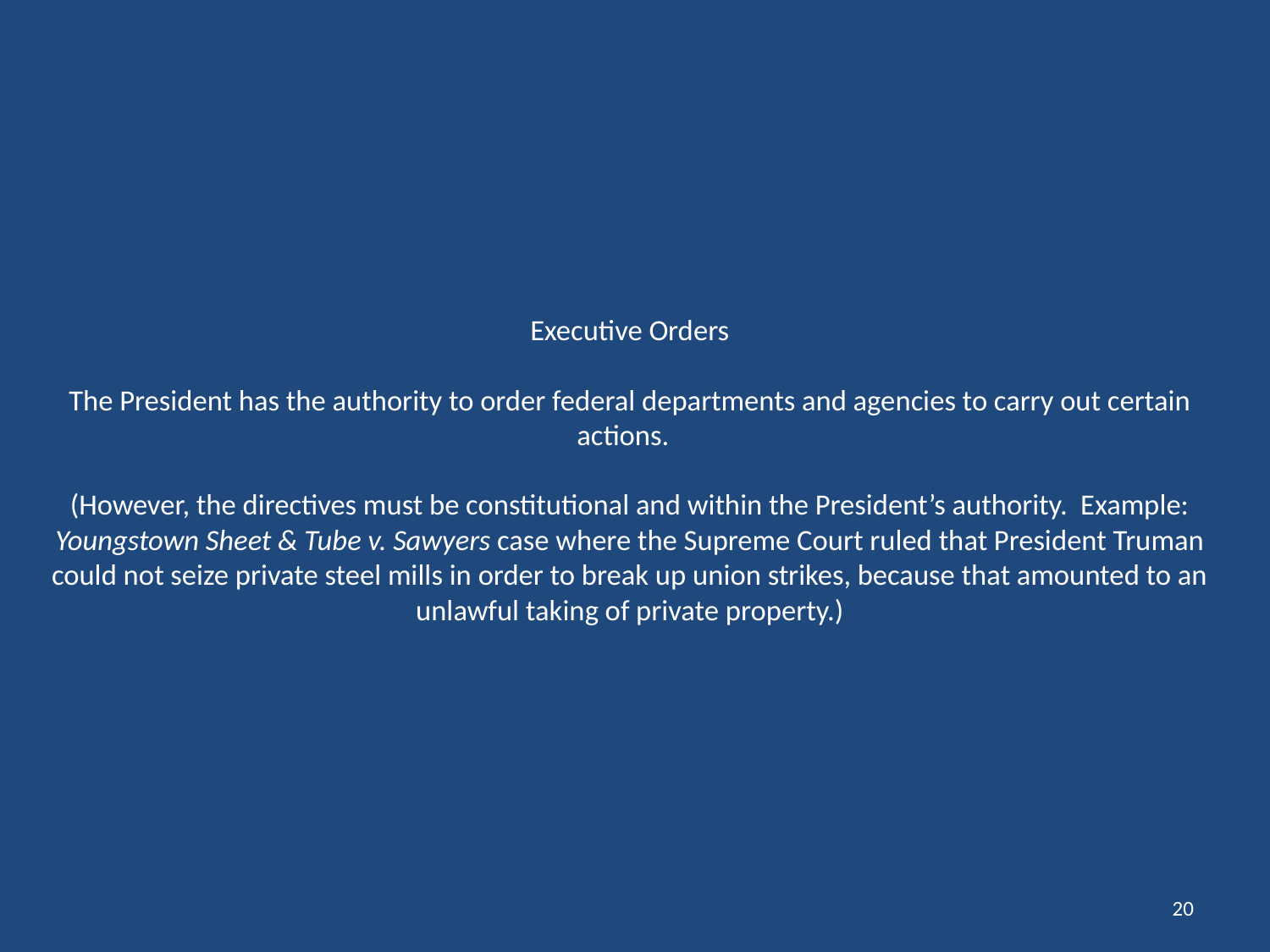

# Executive Orders The President has the authority to order federal departments and agencies to carry out certain actions. (However, the directives must be constitutional and within the President’s authority.  Example: Youngstown Sheet & Tube v. Sawyers case where the Supreme Court ruled that President Truman could not seize private steel mills in order to break up union strikes, because that amounted to an unlawful taking of private property.)
20